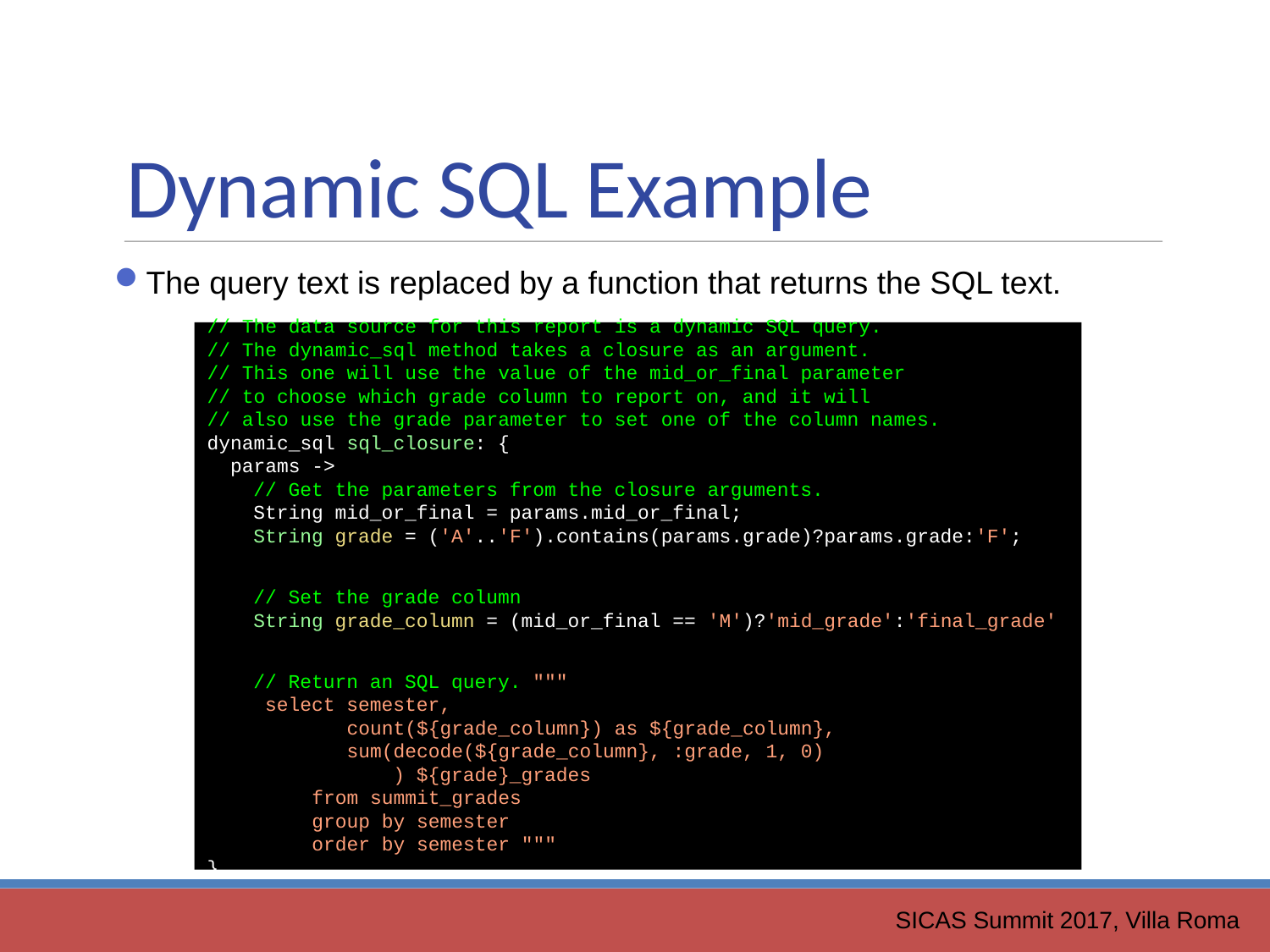

Dynamic SQL Example
The query text is replaced by a function that returns the SQL text.

// The data source for this report is a dynamic SQL query.
// The dynamic_sql method takes a closure as an argument.
// This one will use the value of the mid_or_final parameter
// to choose which grade column to report on, and it will
// also use the grade parameter to set one of the column names.
dynamic_sql sql_closure: {
  params ->
    // Get the parameters from the closure arguments.
    String mid_or_final = params.mid_or_final;
    String grade = ('A'..'F').contains(params.grade)?params.grade:'F';

    // Set the grade column
    String grade_column = (mid_or_final == 'M')?'mid_grade':'final_grade'

    // Return an SQL query. """
     select semester,
            count(${grade_column}) as ${grade_column},
            sum(decode(${grade_column}, :grade, 1, 0)
                ) ${grade}_grades
         from summit_grades
         group by semester
         order by semester """
}
SICAS Summit 2017, Villa Roma